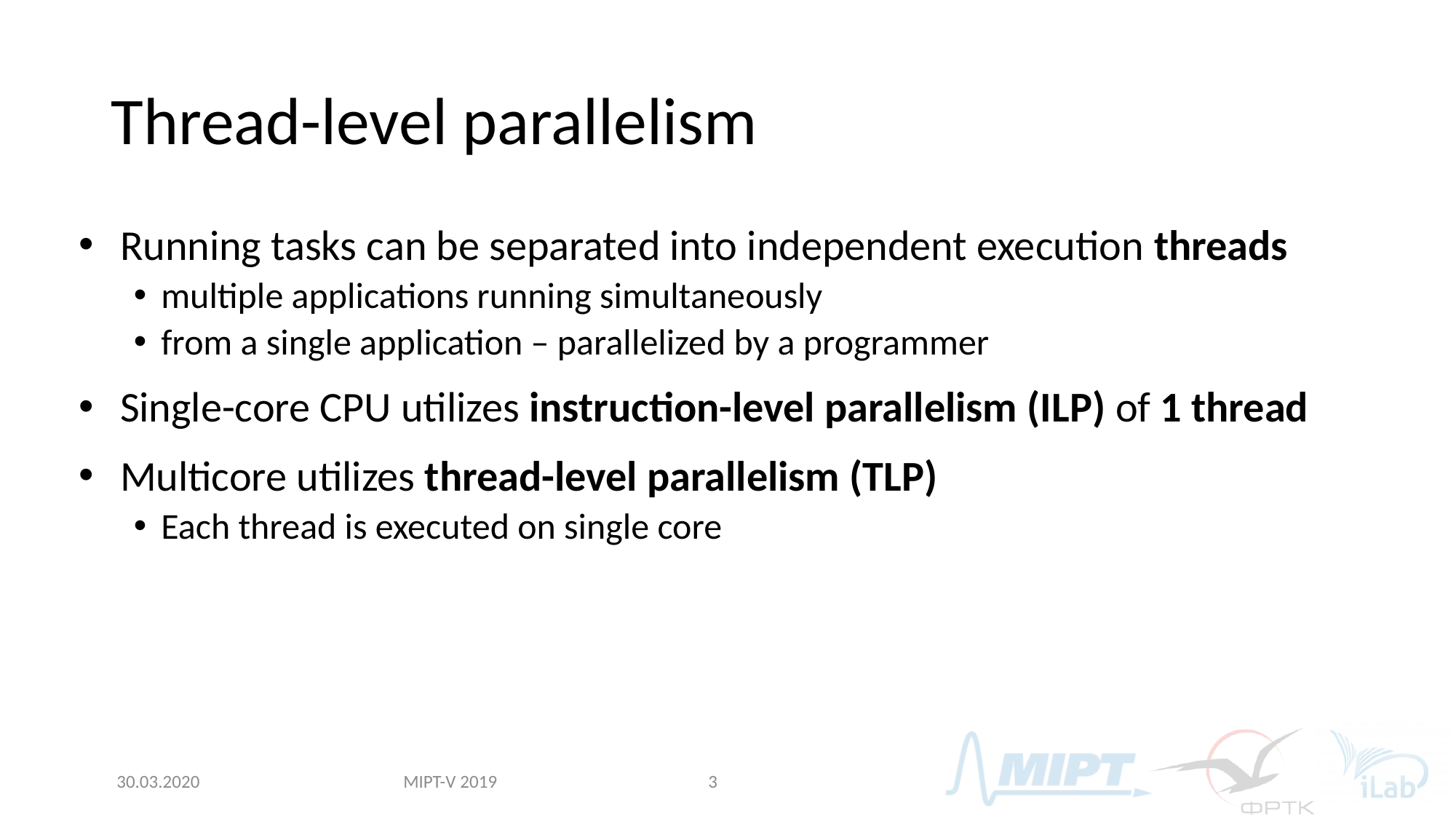

# Thread-level parallelism
Running tasks can be separated into independent execution threads
multiple applications running simultaneously
from a single application – parallelized by a programmer
Single-core CPU utilizes instruction-level parallelism (ILP) of 1 thread
Multicore utilizes thread-level parallelism (TLP)
Each thread is executed on single core
MIPT-V 2019
30.03.2020
3